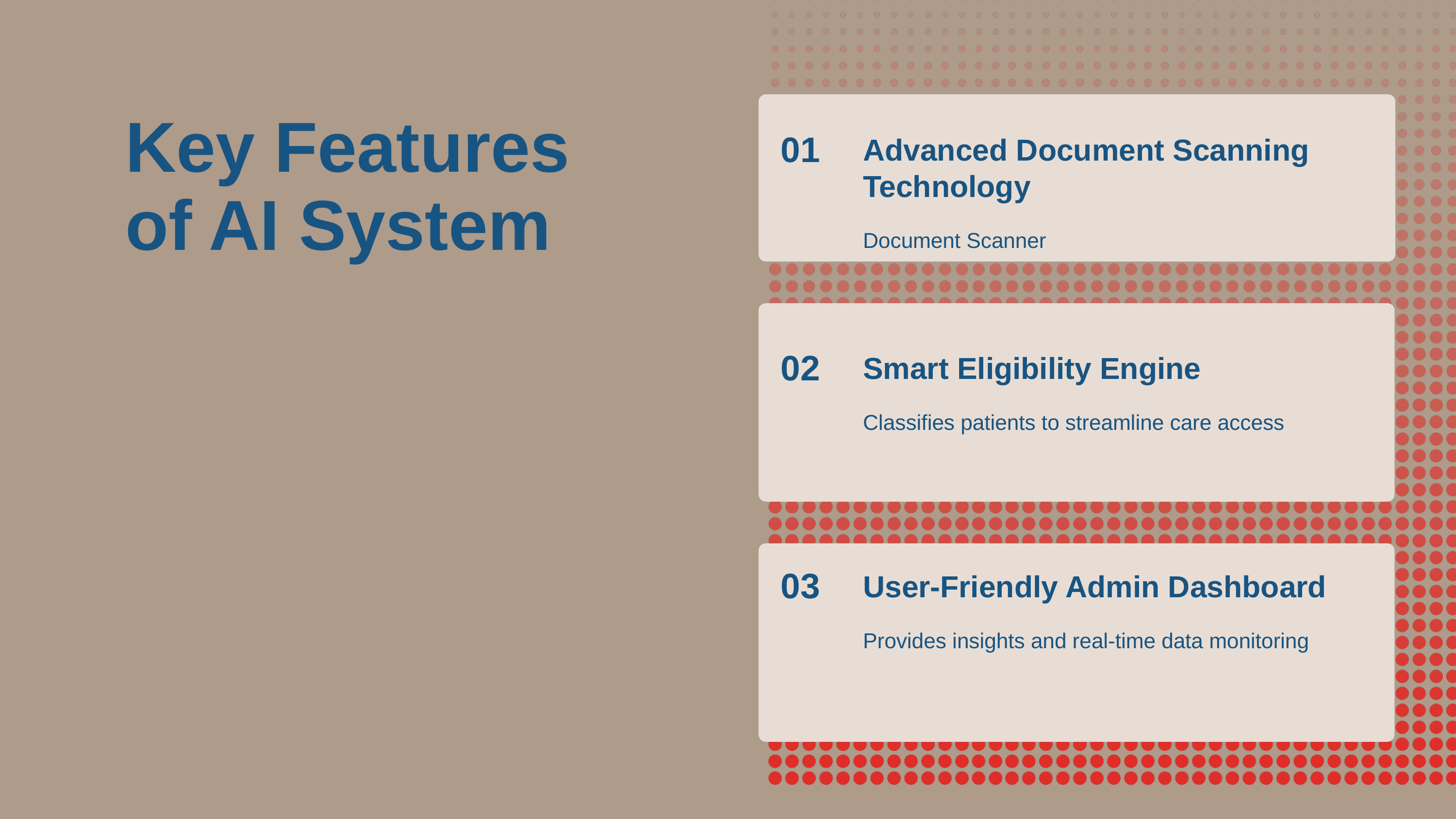

Key Features of AI System
01
Advanced Document Scanning Technology
Document Scanner

02
Smart Eligibility Engine
Classifies patients to streamline care access

03
User-Friendly Admin Dashboard
Provides insights and real-time data monitoring